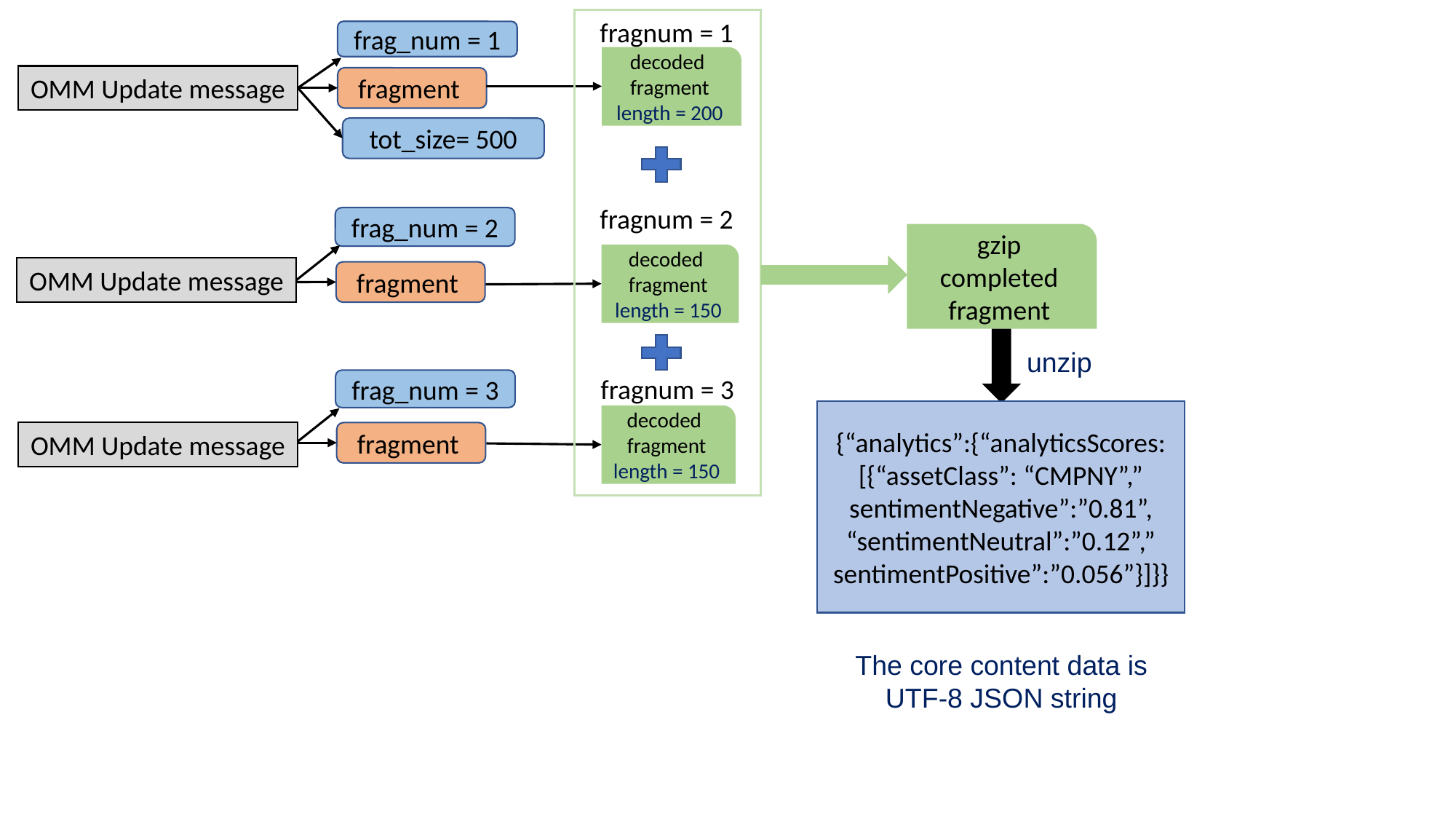

fragnum = 1
frag_num = 1
decoded
fragment
length = 200
OMM Update message
fragment
tot_size= 500

fragnum = 2
frag_num = 2
gzip completed fragment
decoded
fragment
length = 150

OMM Update message
fragment

unzip

fragnum = 3
frag_num = 3
{“analytics”:{“analyticsScores:[{“assetClass”: “CMPNY”,” sentimentNegative”:”0.81”, “sentimentNeutral”:”0.12”,” sentimentPositive”:”0.056”}]}}
decoded
fragment
length = 150
OMM Update message
fragment
The core content data is UTF-8 JSON string